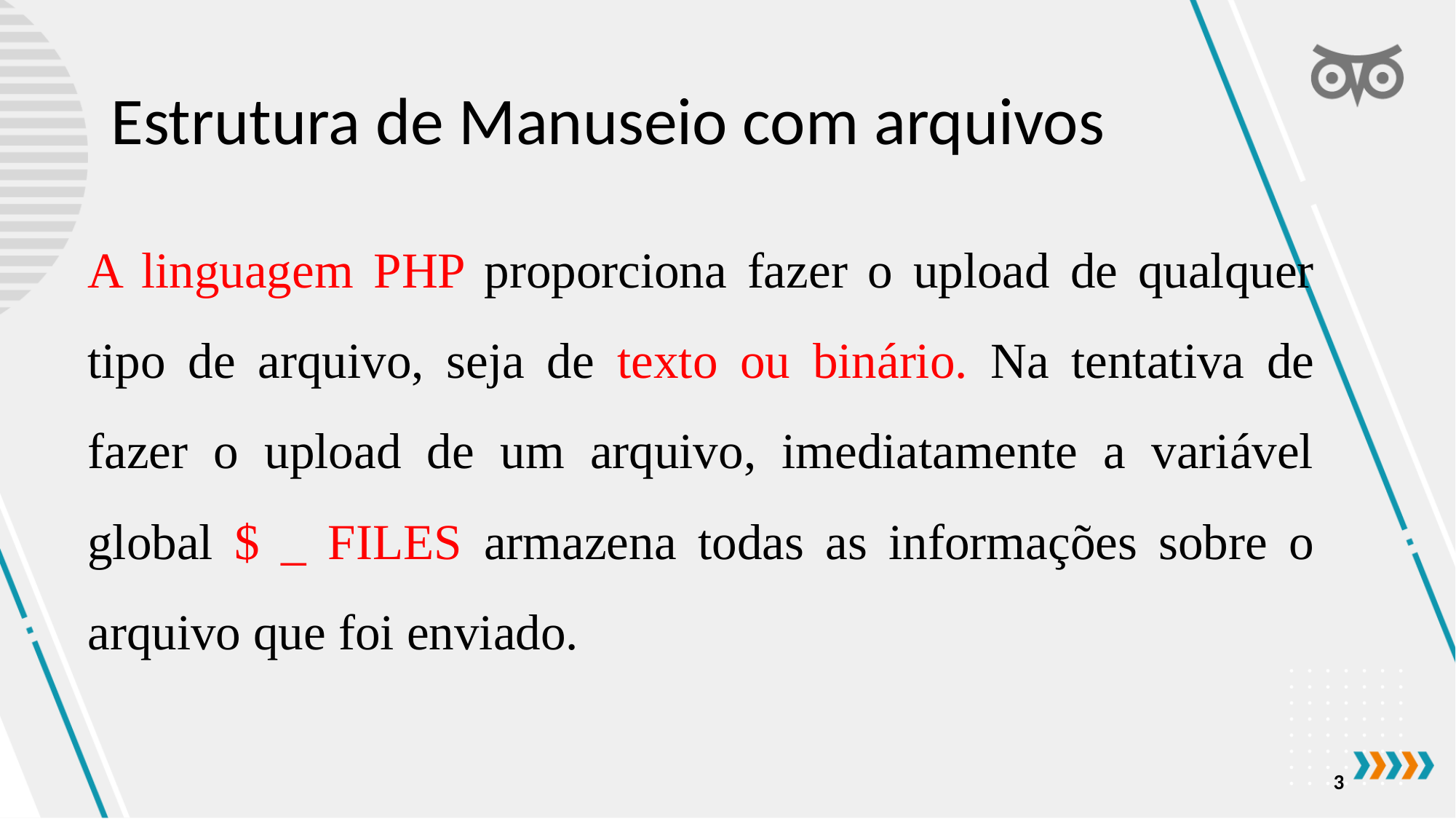

# Estrutura de Manuseio com arquivos

A linguagem PHP proporciona fazer o upload de qualquer tipo de arquivo, seja de texto ou binário. Na tentativa de fazer o upload de um arquivo, imediatamente a variável global $ _ FILES armazena todas as informações sobre o arquivo que foi enviado.
3